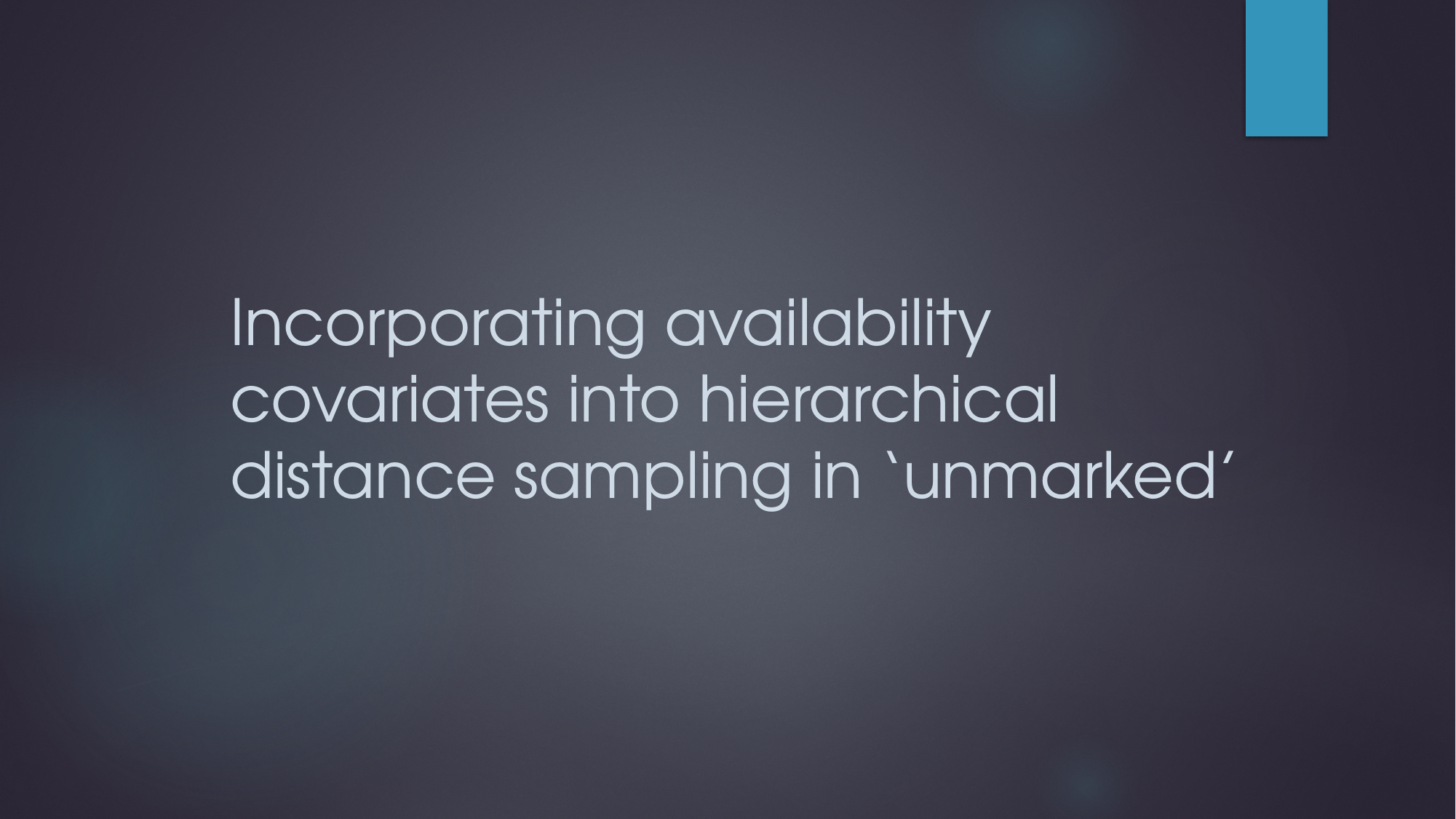

# Incorporating availability covariates into hierarchical distance sampling in ‘unmarked’